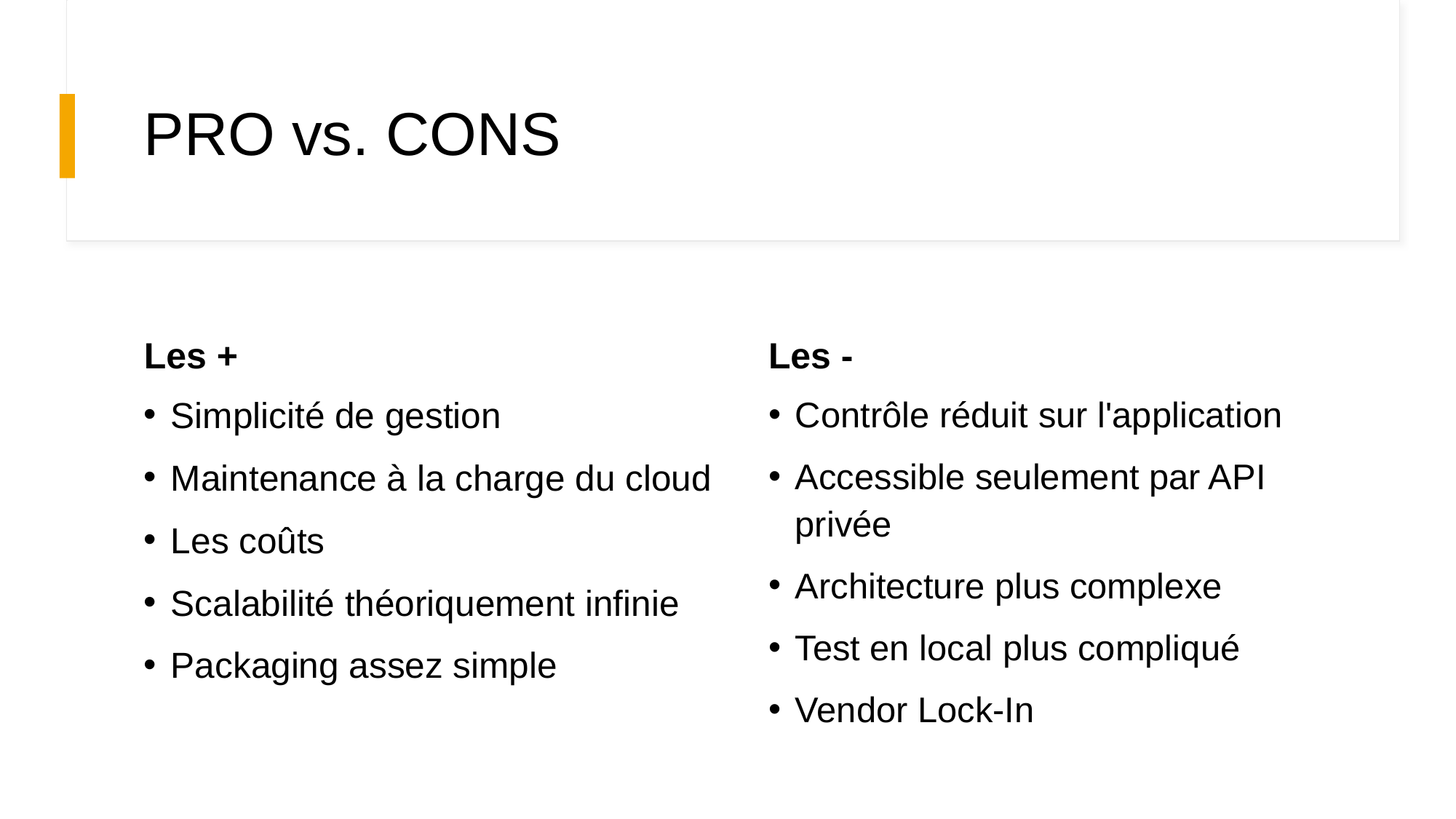

# PRO vs. CONS
Les +
Les -
Contrôle réduit sur l'application
Accessible seulement par API privée
Architecture plus complexe
Test en local plus compliqué
Vendor Lock-In
Simplicité de gestion
Maintenance à la charge du cloud
Les coûts
Scalabilité théoriquement infinie
Packaging assez simple